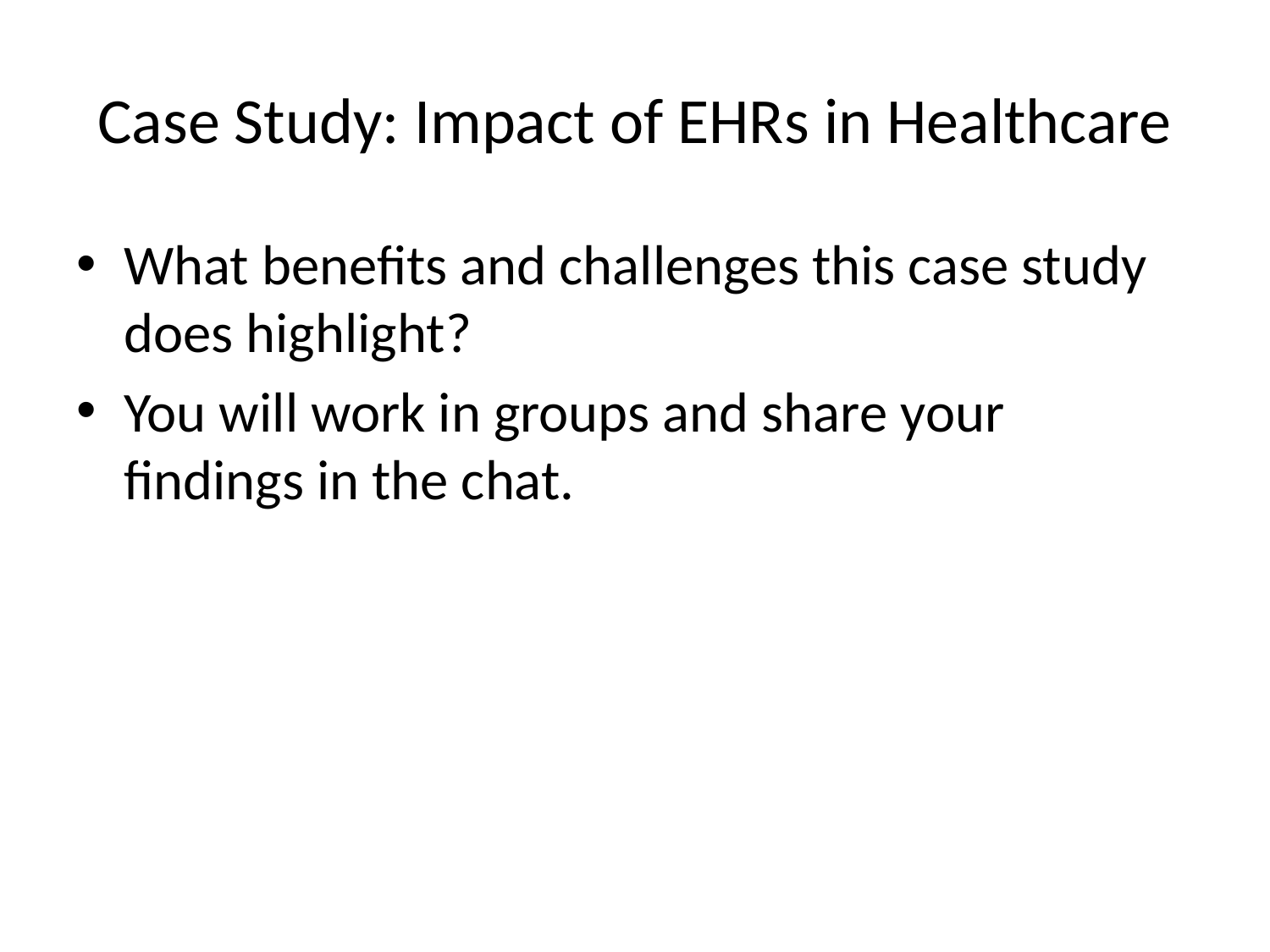

# Case Study: Impact of EHRs in Healthcare
What benefits and challenges this case study does highlight?
You will work in groups and share your findings in the chat.